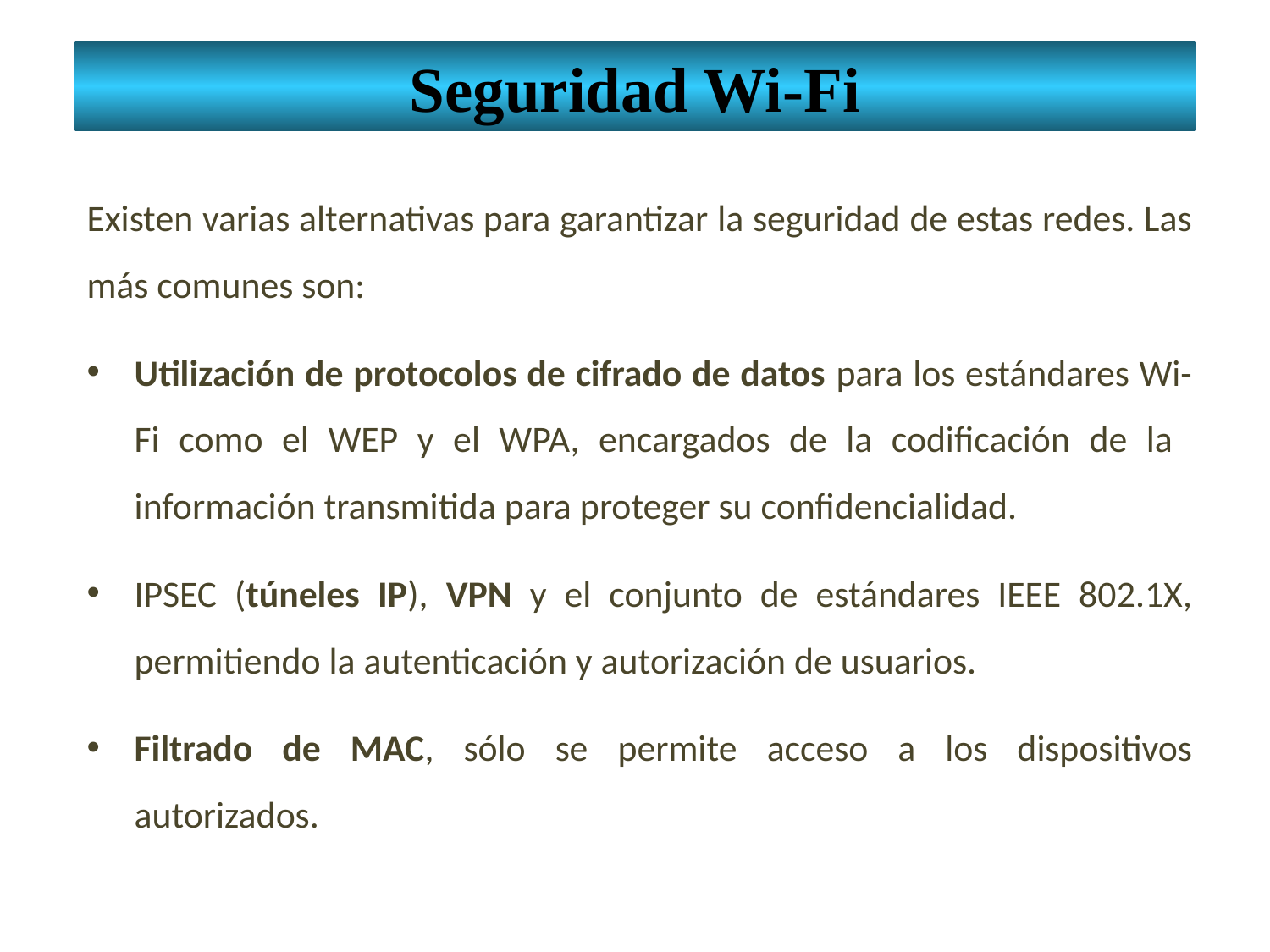

Seguridad Wi-Fi
Existen varias alternativas para garantizar la seguridad de estas redes. Las más comunes son:
Utilización de protocolos de cifrado de datos para los estándares Wi-Fi como el WEP y el WPA, encargados de la codificación de la  información transmitida para proteger su confidencialidad.
IPSEC (túneles IP), VPN y el conjunto de estándares IEEE 802.1X, permitiendo la autenticación y autorización de usuarios.
Filtrado de MAC, sólo se permite acceso a los dispositivos autorizados.